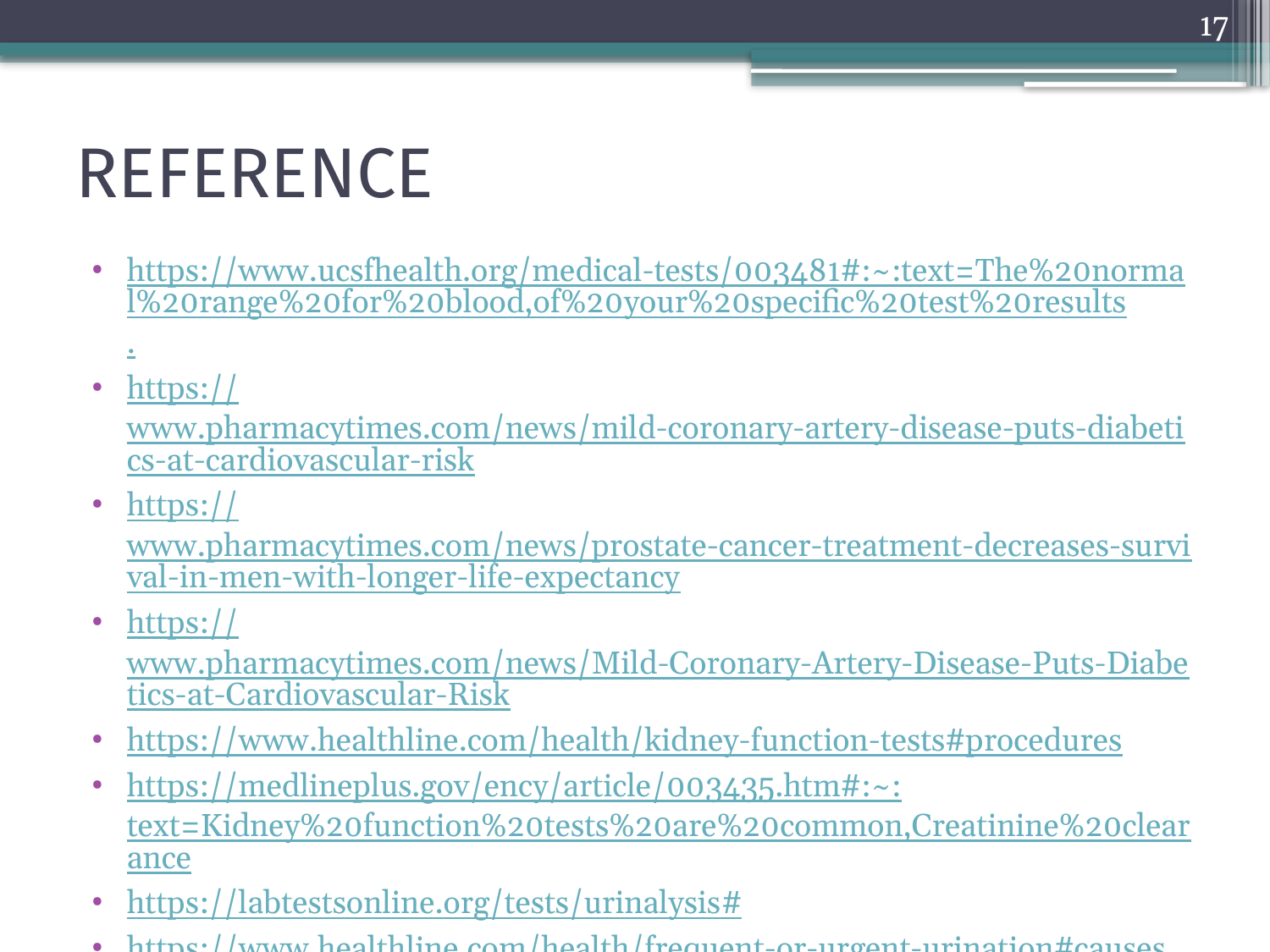

17
# REFERENCE
https://www.ucsfhealth.org/medical-tests/003481#:~:text=The%20normal%20range%20for%20blood,of%20your%20specific%20test%20results.
https://www.pharmacytimes.com/news/mild-coronary-artery-disease-puts-diabetics-at-cardiovascular-risk
https://www.pharmacytimes.com/news/prostate-cancer-treatment-decreases-survival-in-men-with-longer-life-expectancy
https://www.pharmacytimes.com/news/Mild-Coronary-Artery-Disease-Puts-Diabetics-at-Cardiovascular-Risk
https://www.healthline.com/health/kidney-function-tests#procedures
https://medlineplus.gov/ency/article/003435.htm#:~:text=Kidney%20function%20tests%20are%20common,Creatinine%20clearance
https://labtestsonline.org/tests/urinalysis#
https://www.healthline.com/health/frequent-or-urgent-urination#causes
https://www.healthline.com/health/glucose-test-blood